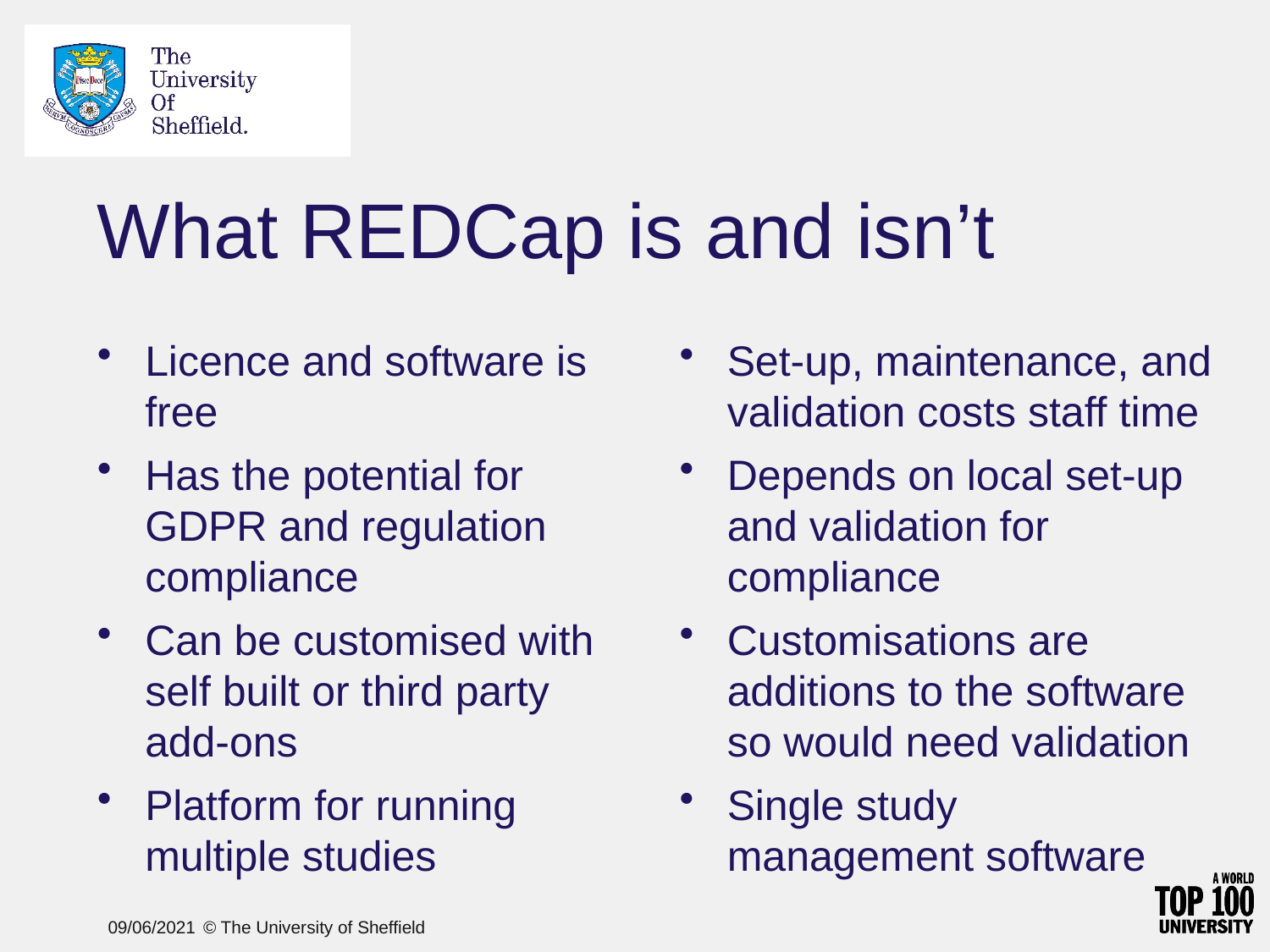

# What REDCap is and isn’t
Licence and software is free
Has the potential for GDPR and regulation compliance
Can be customised with self built or third party add-ons
Platform for running multiple studies
Set-up, maintenance, and validation costs staff time
Depends on local set-up and validation for compliance
Customisations are additions to the software so would need validation
Single study management software
09/06/2021
© The University of Sheffield